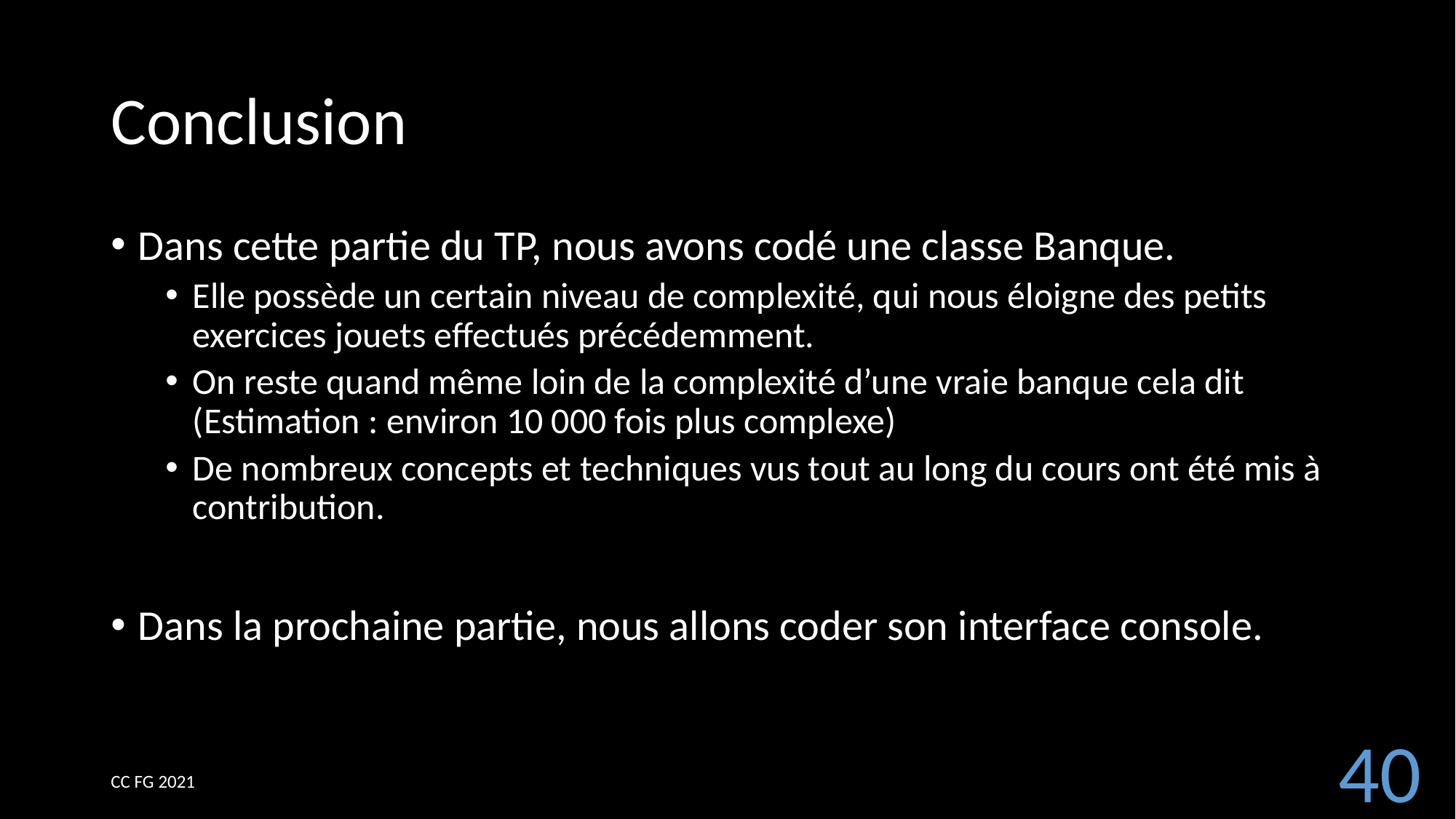

# Conclusion
Dans cette partie du TP, nous avons codé une classe Banque.
Elle possède un certain niveau de complexité, qui nous éloigne des petits exercices jouets effectués précédemment.
On reste quand même loin de la complexité d’une vraie banque cela dit (Estimation : environ 10 000 fois plus complexe)
De nombreux concepts et techniques vus tout au long du cours ont été mis à contribution.

Dans la prochaine partie, nous allons coder son interface console.

40
CC FG 2021